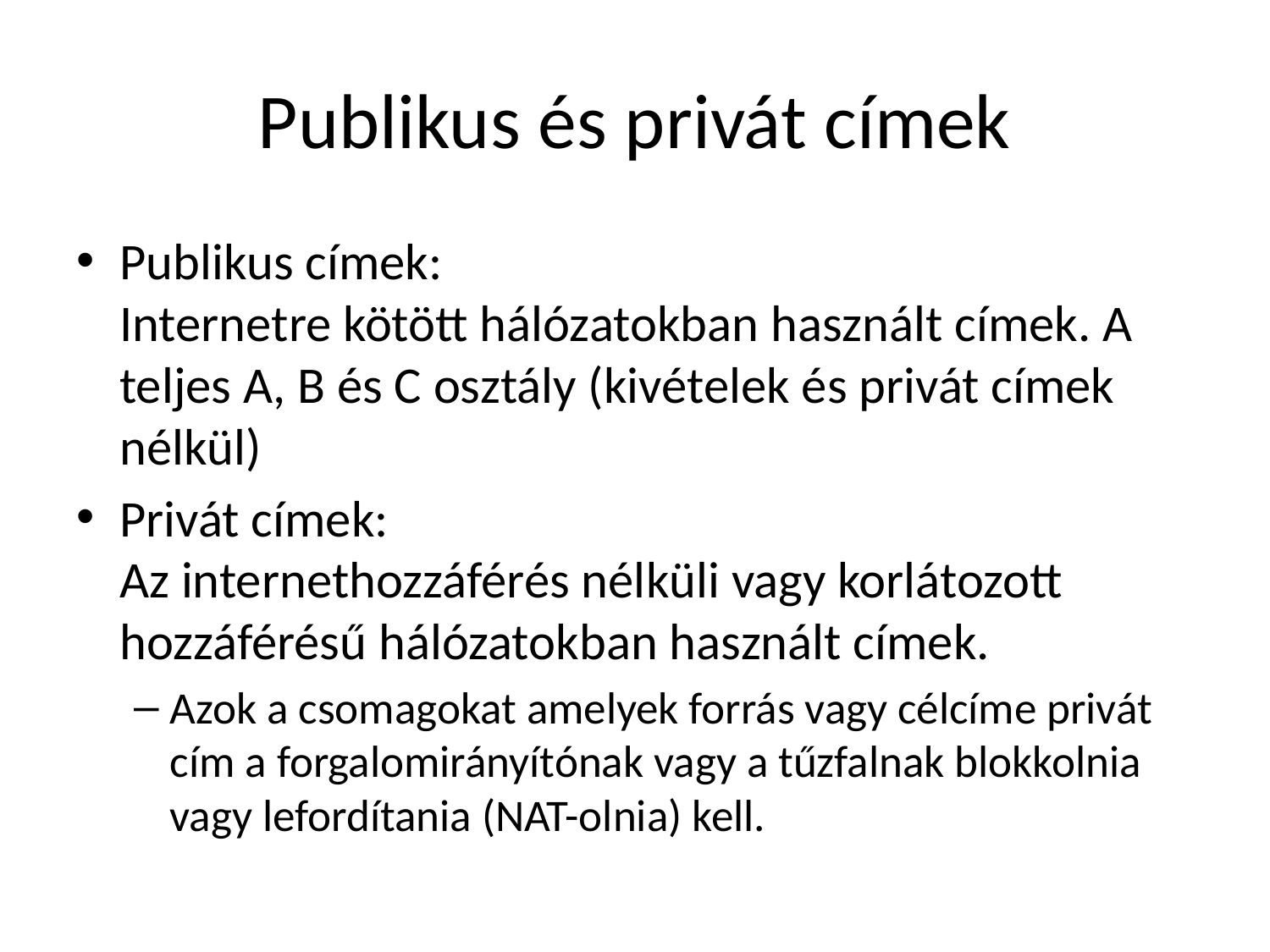

# Publikus és privát címek
Publikus címek:
Internetre kötött hálózatokban használt címek. A teljes A, B és C osztály (kivételek és privát címek nélkül)
Privát címek:
Az internethozzáférés nélküli vagy korlátozott hozzáférésű hálózatokban használt címek.
Azok a csomagokat amelyek forrás vagy célcíme privát cím a forgalomirányítónak vagy a tűzfalnak blokkolnia vagy lefordítania (NAT-olnia) kell.